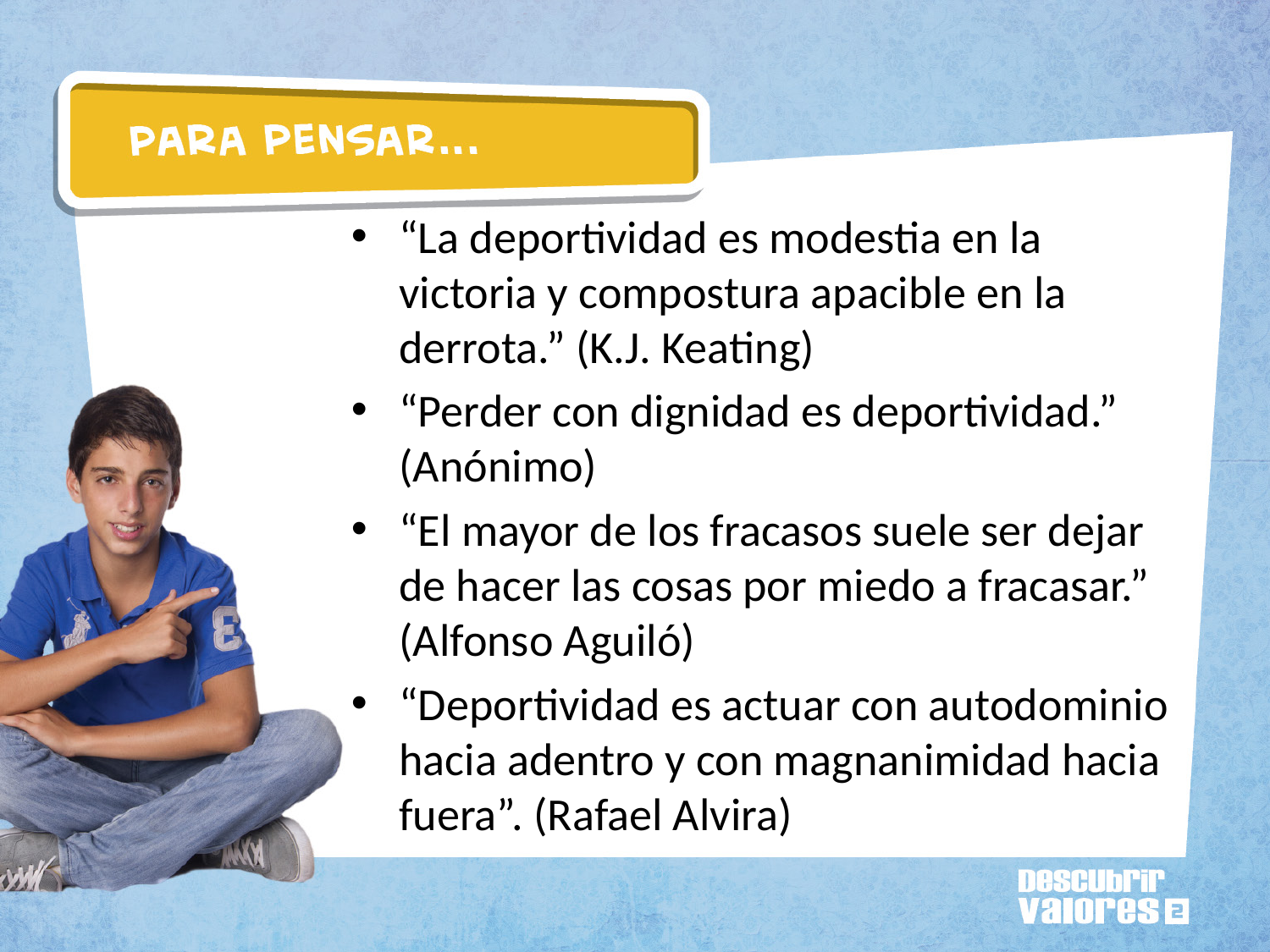

“La deportividad es modestia en la victoria y compostura apacible en la derrota.” (K.J. Keating)
“Perder con dignidad es deportividad.” (Anónimo)
“El mayor de los fracasos suele ser dejar de hacer las cosas por miedo a fracasar.” (Alfonso Aguiló)
“Deportividad es actuar con autodominio hacia adentro y con magnanimidad hacia fuera”. (Rafael Alvira)